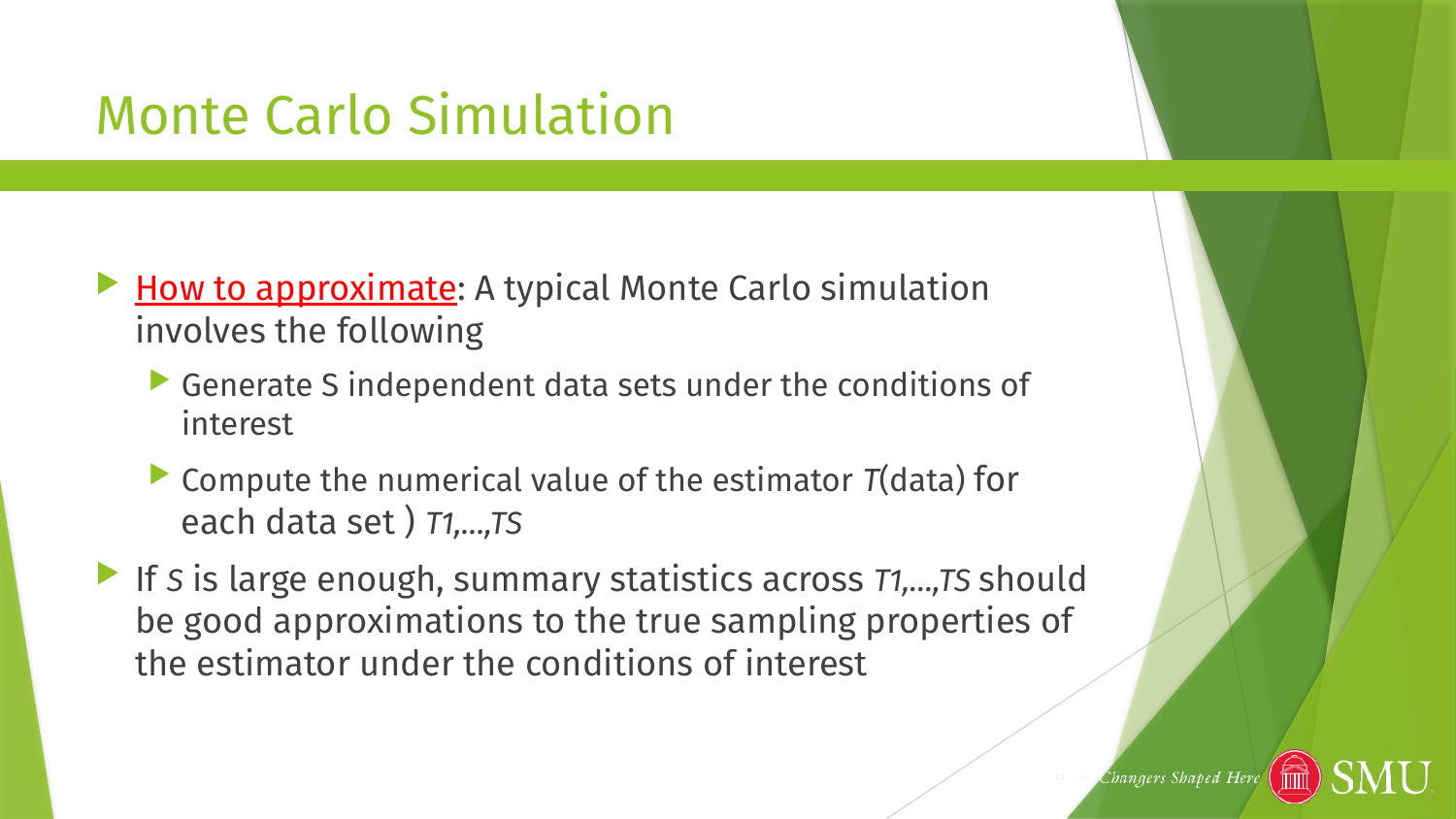

# Monte Carlo Simulation
How to approximate: A typical Monte Carlo simulation involves the following
Generate S independent data sets under the conditions of interest
Compute the numerical value of the estimator T(data) for each data set ) T1,…,TS
If S is large enough, summary statistics across T1,…,TS should be good approximations to the true sampling properties of the estimator under the conditions of interest